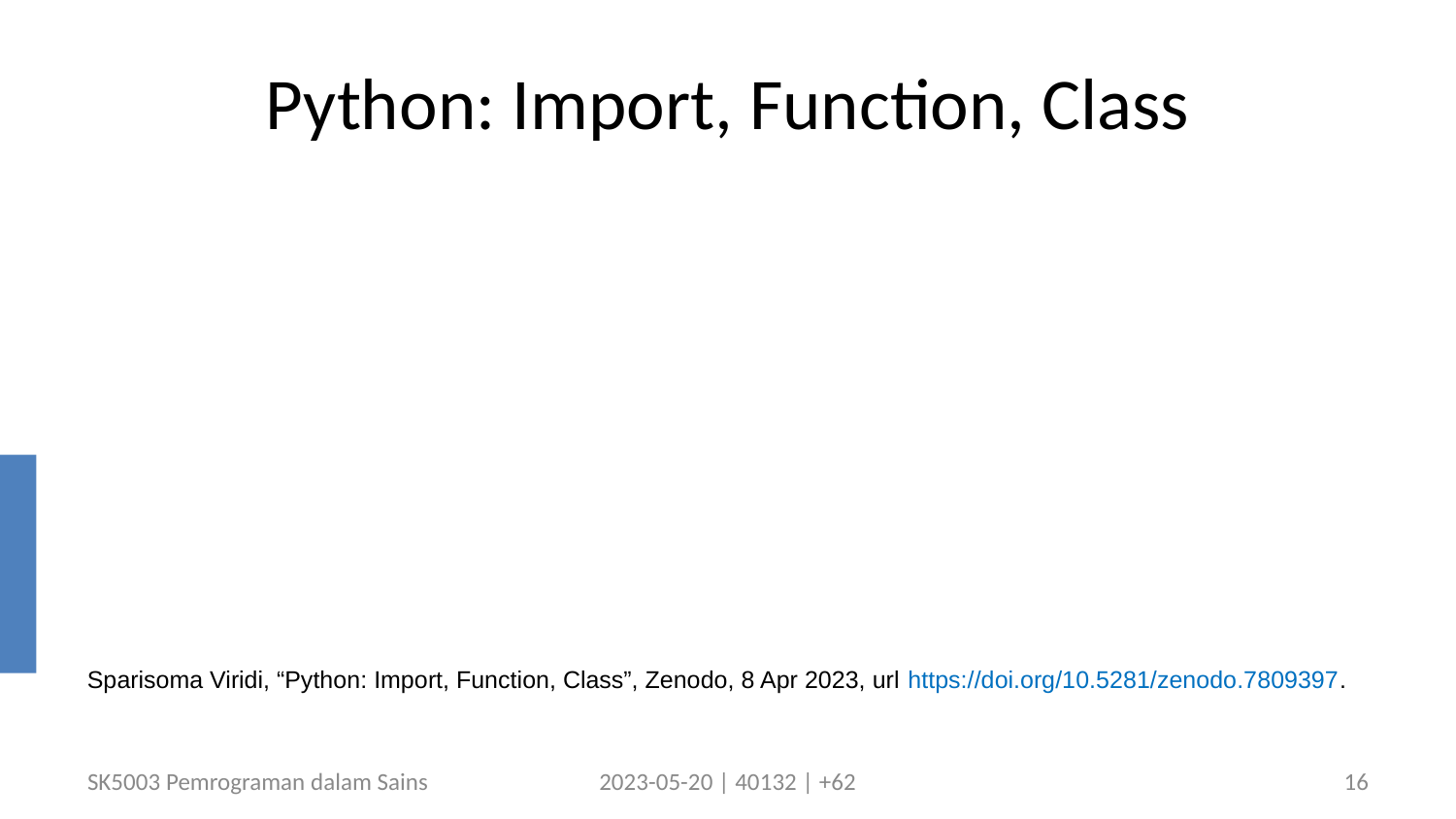

# Python: Import, Function, Class

Sparisoma Viridi, “Python: Import, Function, Class”, Zenodo, 8 Apr 2023, url https://doi.org/10.5281/zenodo.7809397.
SK5003 Pemrograman dalam Sains
2023-05-20 | 40132 | +62
16